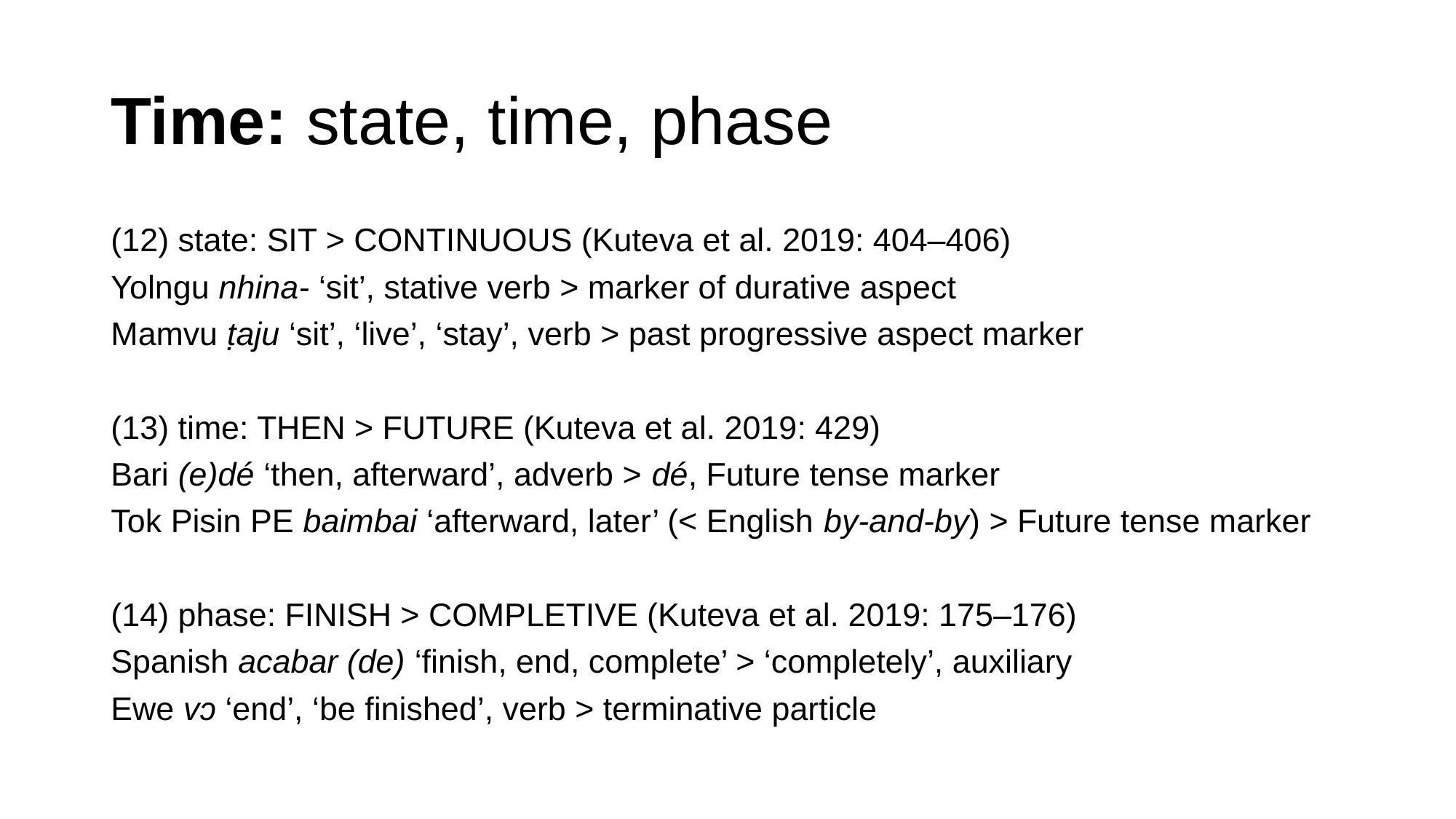

# Time: state, time, phase
(12) state: SIT > CONTINUOUS (Kuteva et al. 2019: 404–406)
Yolngu nhina- ‘sit’, stative verb > marker of durative aspect
Mamvu ṭaju ‘sit’, ‘live’, ‘stay’, verb > past progressive aspect marker

(13) time: THEN > FUTURE (Kuteva et al. 2019: 429)
Bari (e)dé ‘then, afterward’, adverb > dé, Future tense marker
Tok Pisin PE baimbai ‘afterward, later’ (< English by-and-by) > Future tense marker

(14) phase: FINISH > COMPLETIVE (Kuteva et al. 2019: 175–176)
Spanish acabar (de) ‘finish, end, complete’ > ‘completely’, auxiliary
Ewe vɔ ‘end’, ‘be finished’, verb > terminative particle